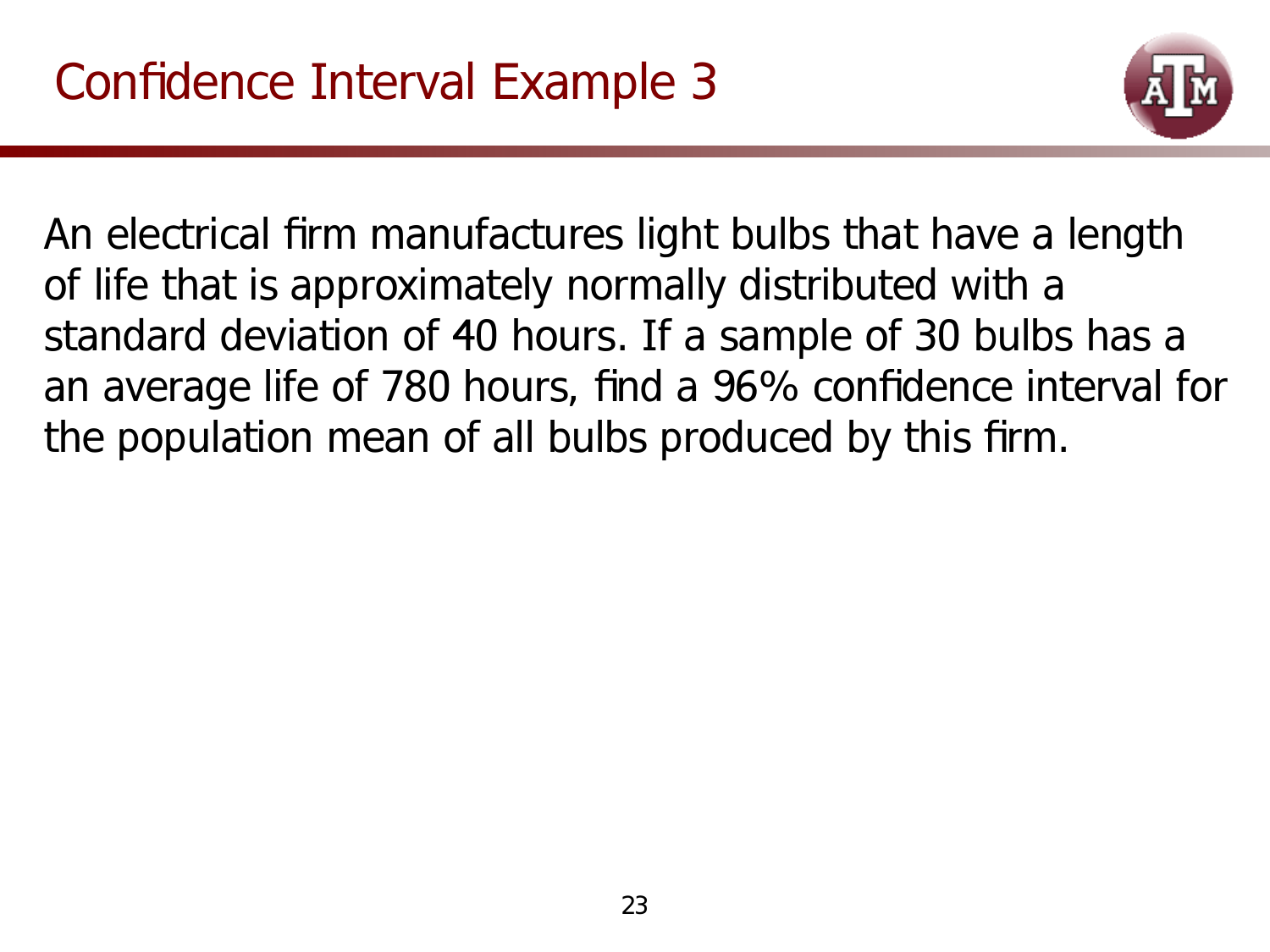

# Confidence Interval Example 3
An electrical firm manufactures light bulbs that have a length of life that is approximately normally distributed with a standard deviation of 40 hours. If a sample of 30 bulbs has a an average life of 780 hours, find a 96% confidence interval for the population mean of all bulbs produced by this firm.
23